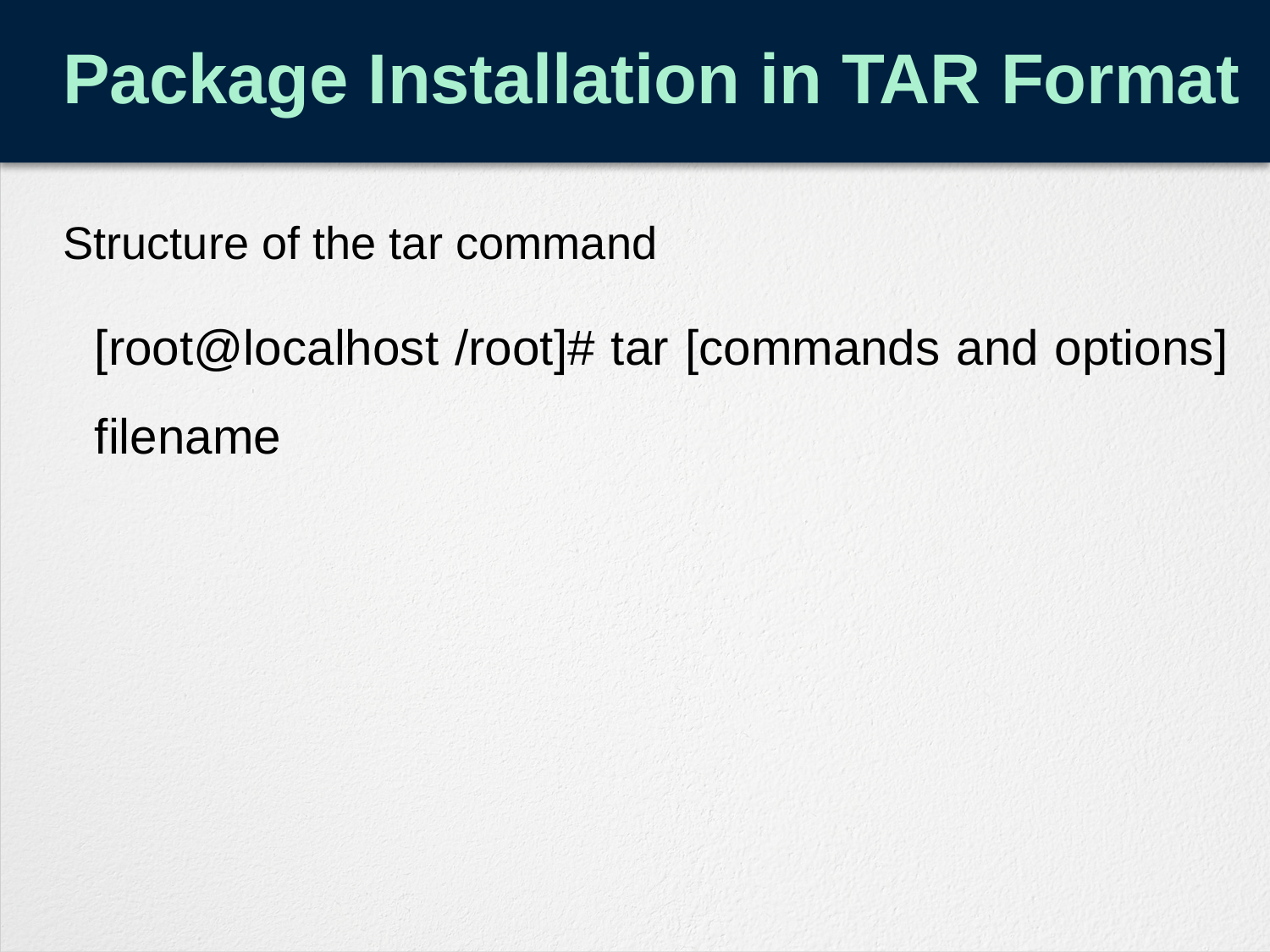

# Package Installation in TAR Format
Structure of the tar command
	[root@localhost /root]# tar [commands and options] filename